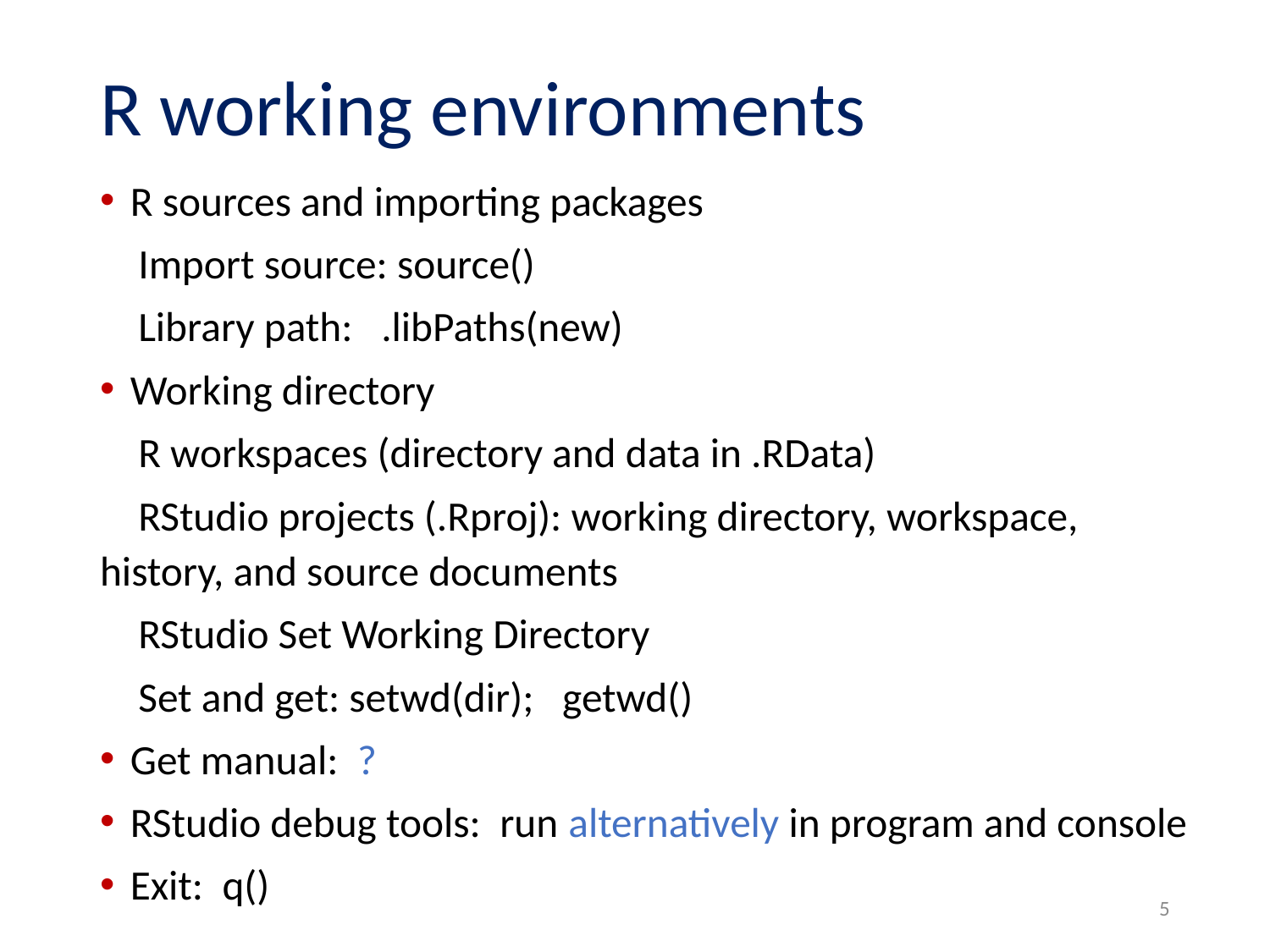

# R working environments
R sources and importing packages
Import source: source()
Library path:   .libPaths(new)
Working directory
R workspaces (directory and data in .RData)
RStudio projects (.Rproj): working directory, workspace, history, and source documents
RStudio Set Working Directory
Set and get: setwd(dir);   getwd()
Get manual:  ?
RStudio debug tools:  run alternatively in program and console
Exit:  q()

5